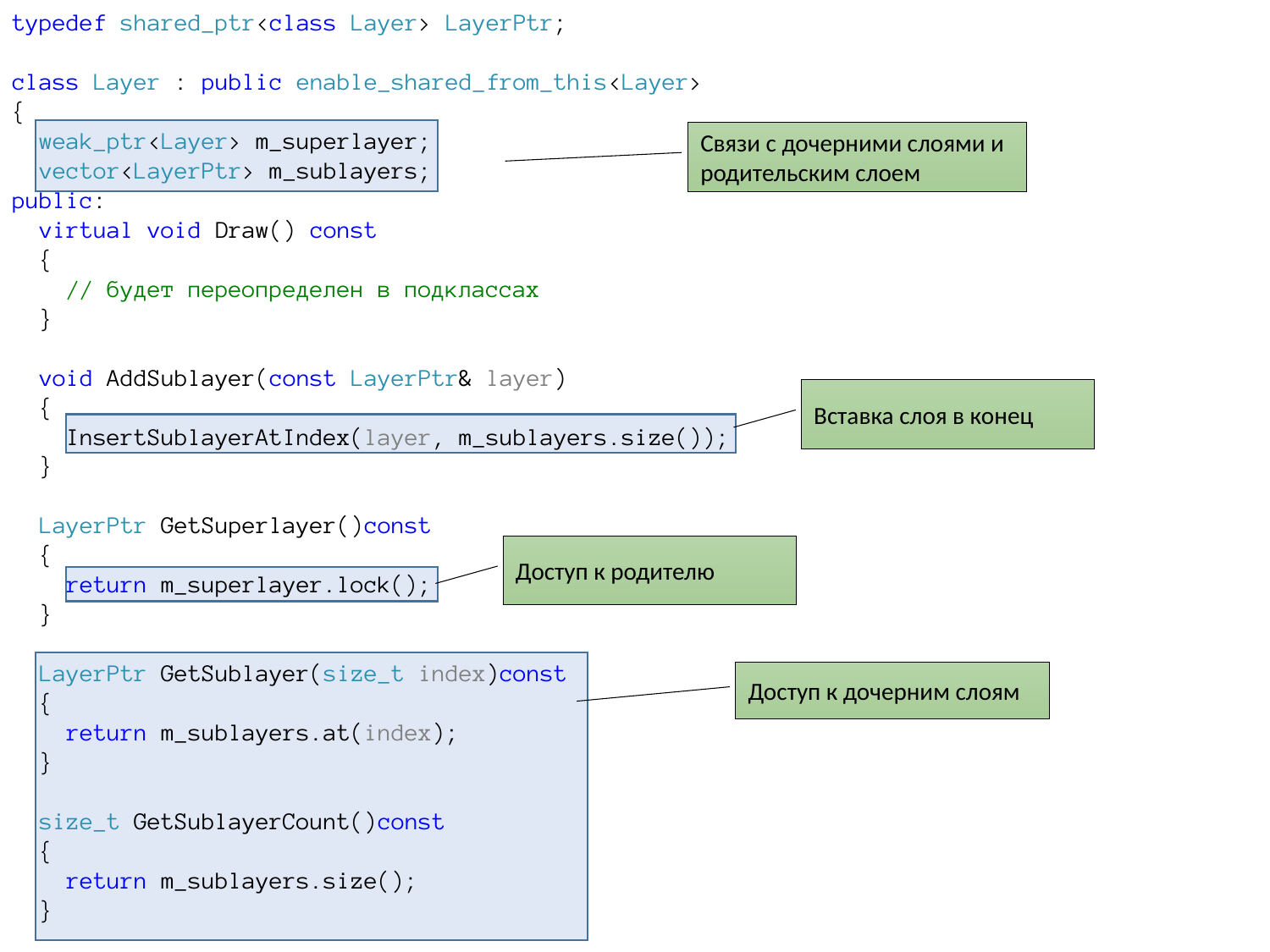

typedef shared_ptr<class Layer> LayerPtr;

class Layer : public enable_shared_from_this<Layer>
{
  weak_ptr<Layer> m_superlayer;
  vector<LayerPtr> m_sublayers;
public:
  virtual void Draw() const
  {
    // будет переопределен в подклассах
  }

  void AddSublayer(const LayerPtr& layer)
  {
    InsertSublayerAtIndex(layer, m_sublayers.size());
  }

  LayerPtr GetSuperlayer()const
  {
    return m_superlayer.lock();
  }

  LayerPtr GetSublayer(size_t index)const
  {
    return m_sublayers.at(index);
  }

  size_t GetSublayerCount()const
  {
    return m_sublayers.size();
  }

Связи с дочерними слоями и родительским слоем
Вставка слоя в конец

Доступ к родителю

Доступ к дочерним слоям